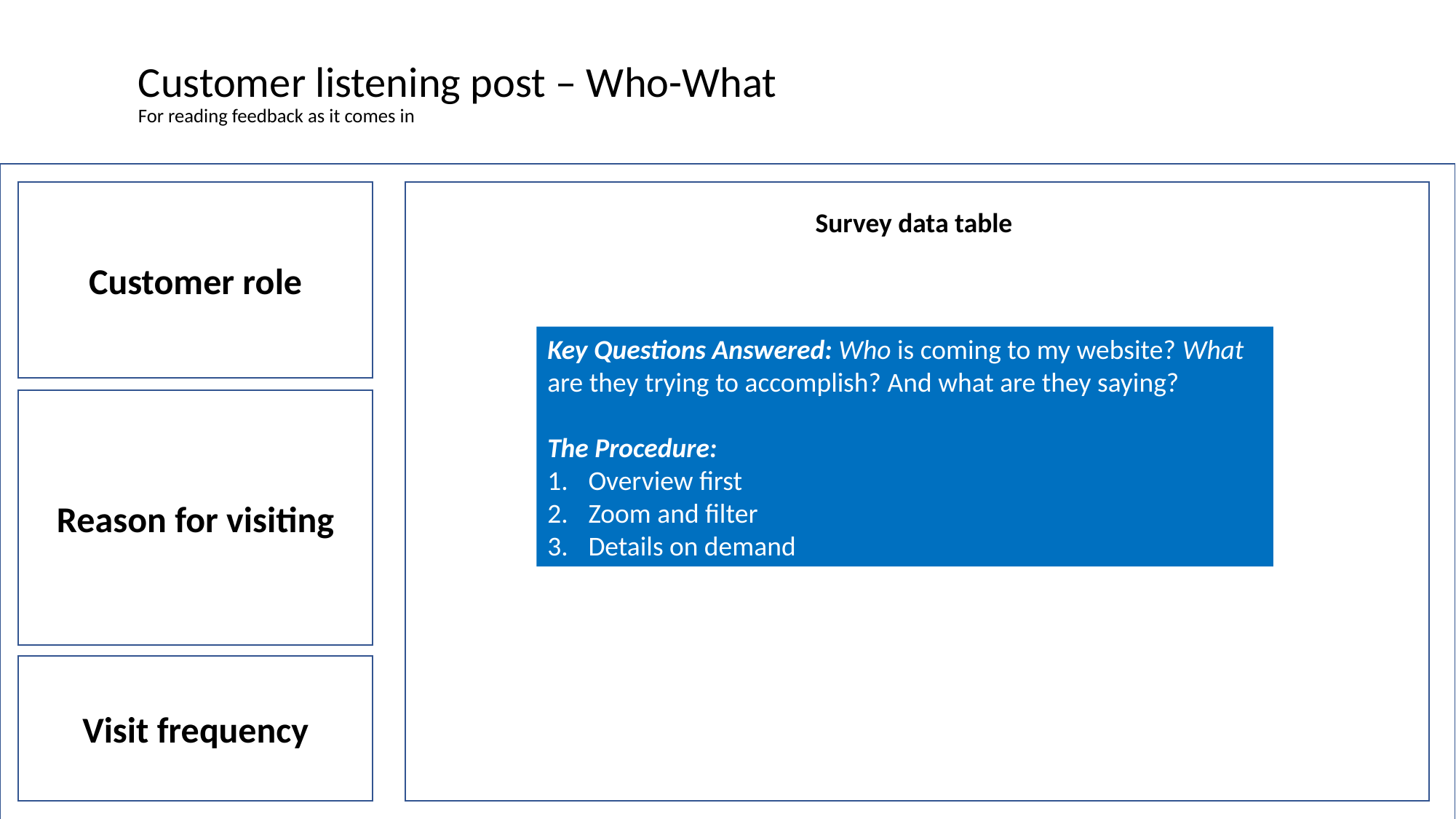

# Customer listening post – Who-What For reading feedback as it comes in

Customer role

Survey data table
Reason for visiting
Visit frequency
Key Questions Answered: Who is coming to my website? What are they trying to accomplish? And what are they saying?

The Procedure:
Overview first
Zoom and filter
Details on demand